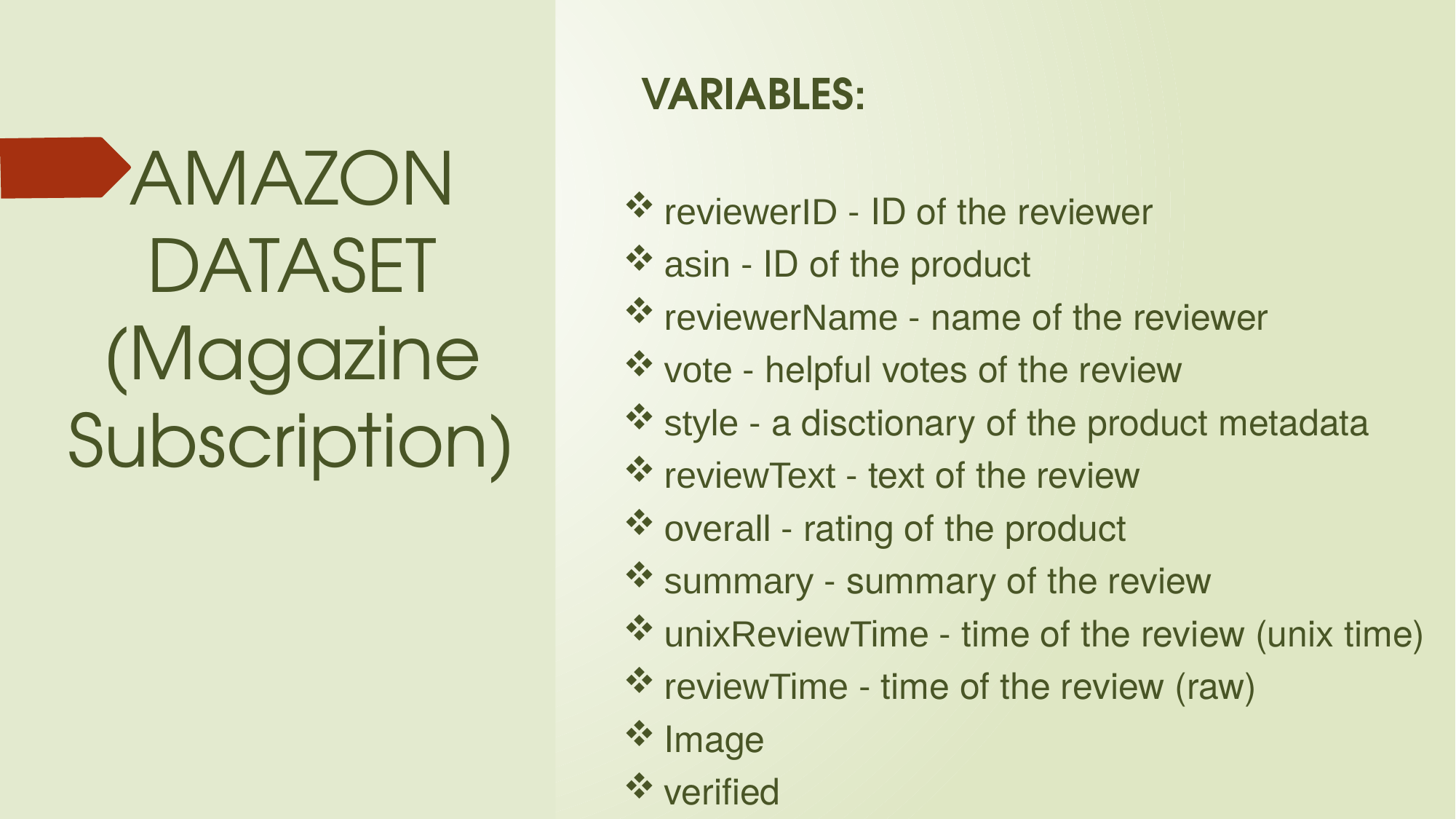

VARIABLES:

# AMAZON DATASET (Magazine Subscription)

reviewerID - ID of the reviewer
asin - ID of the product
reviewerName - name of the reviewer
vote - helpful votes of the review
style - a disctionary of the product metadata
reviewText - text of the review
overall - rating of the product
summary - summary of the review
unixReviewTime - time of the review (unix time)
reviewTime - time of the review (raw)
Image
verified